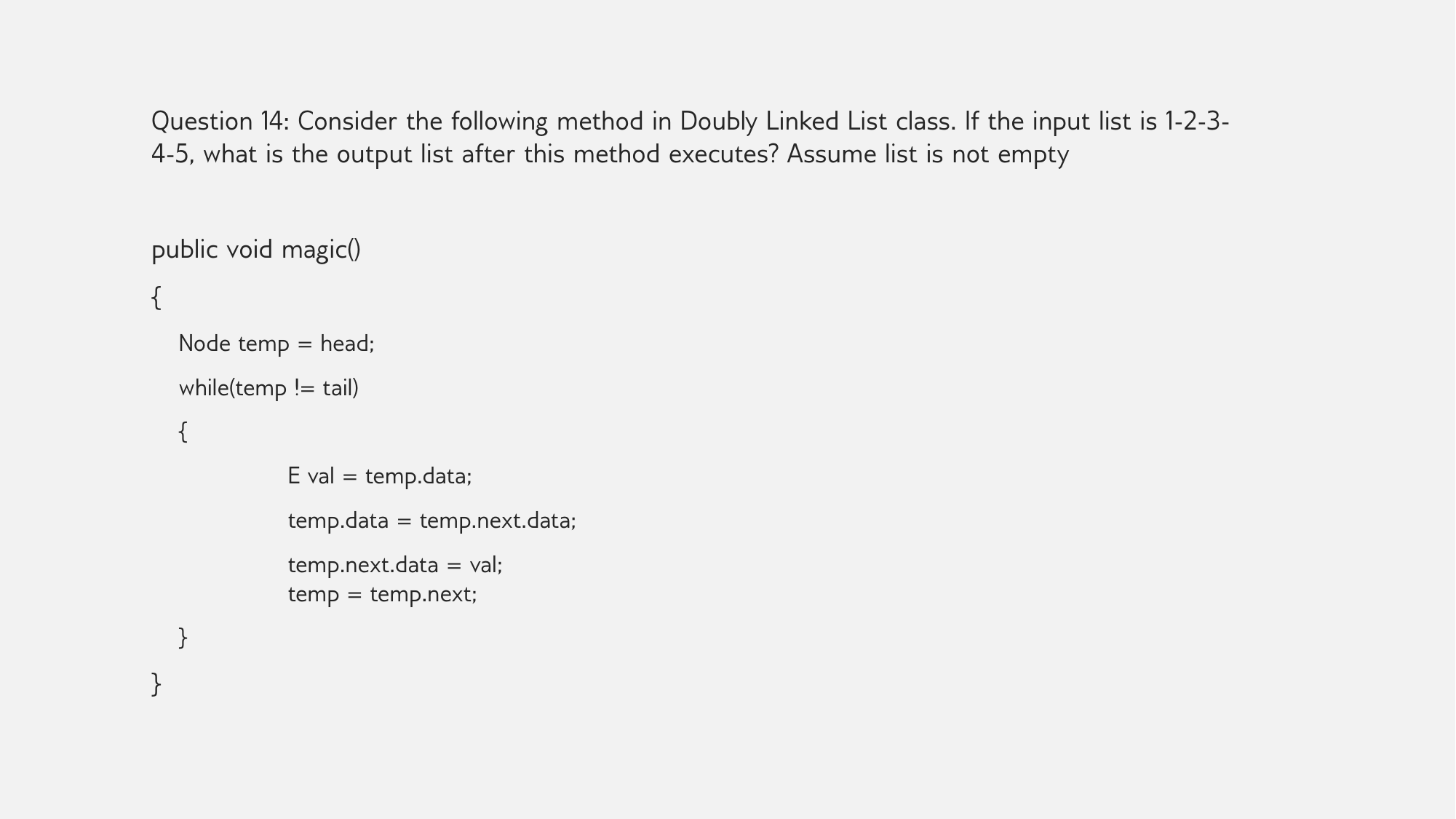

Question 14: Consider the following method in Doubly Linked List class. If the input list is 1-2-3-4-5, what is the output list after this method executes? Assume list is not empty

public void magic()
{
Node temp = head;
while(temp != tail)
{
	E val = temp.data;
	temp.data = temp.next.data;
	temp.next.data = val;
	temp = temp.next;
}
}